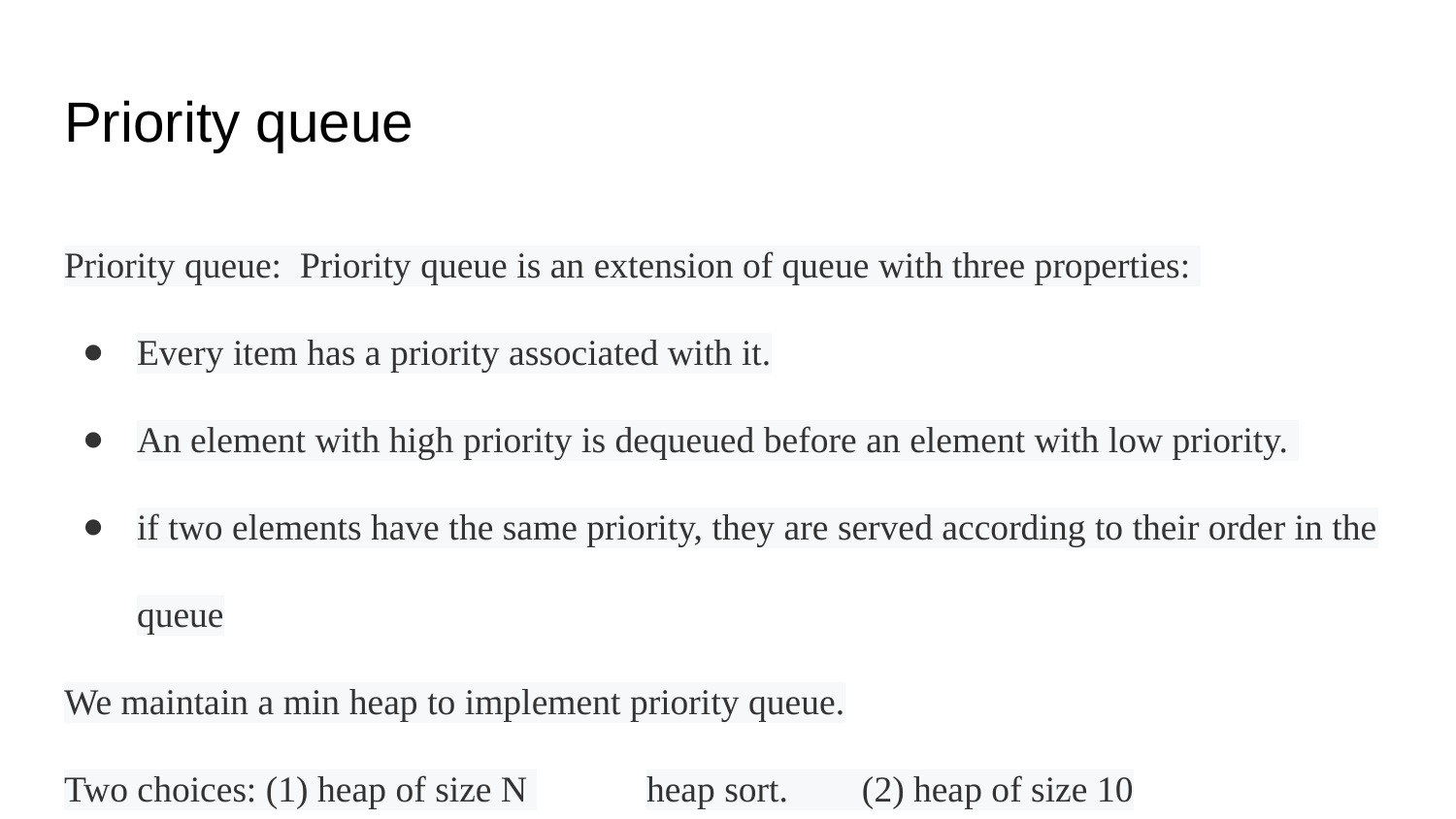

# Priority queue
Priority queue:  Priority queue is an extension of queue with three properties:
Every item has a priority associated with it.
An element with high priority is dequeued before an element with low priority.
if two elements have the same priority, they are served according to their order in the queue
We maintain a min heap to implement priority queue.
Two choices: (1) heap of size N 	heap sort.        (2) heap of size 10